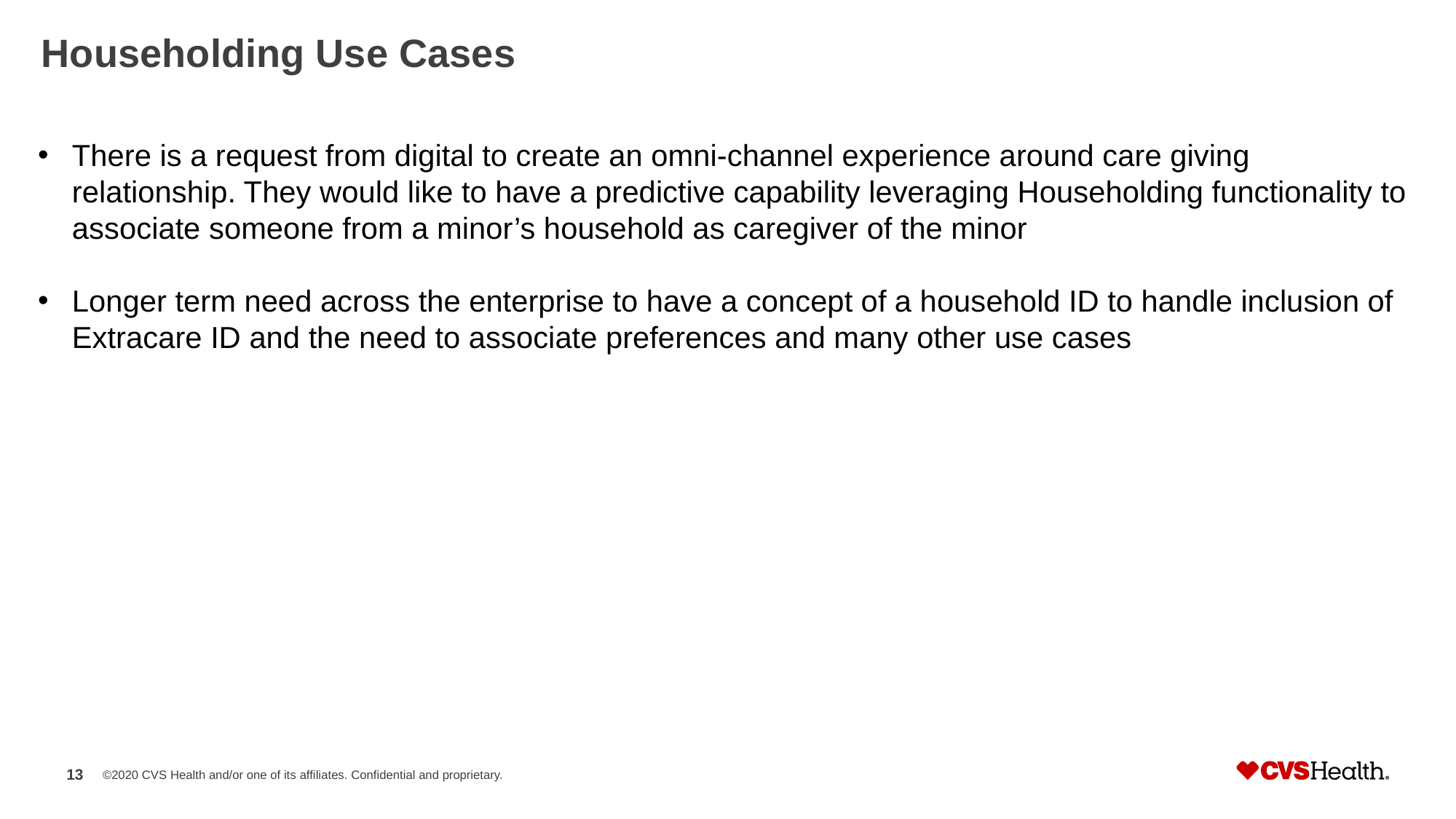

# Householding Use Cases
There is a request from digital to create an omni-channel experience around care giving relationship. They would like to have a predictive capability leveraging Householding functionality to associate someone from a minor’s household as caregiver of the minor

Longer term need across the enterprise to have a concept of a household ID to handle inclusion of Extracare ID and the need to associate preferences and many other use cases